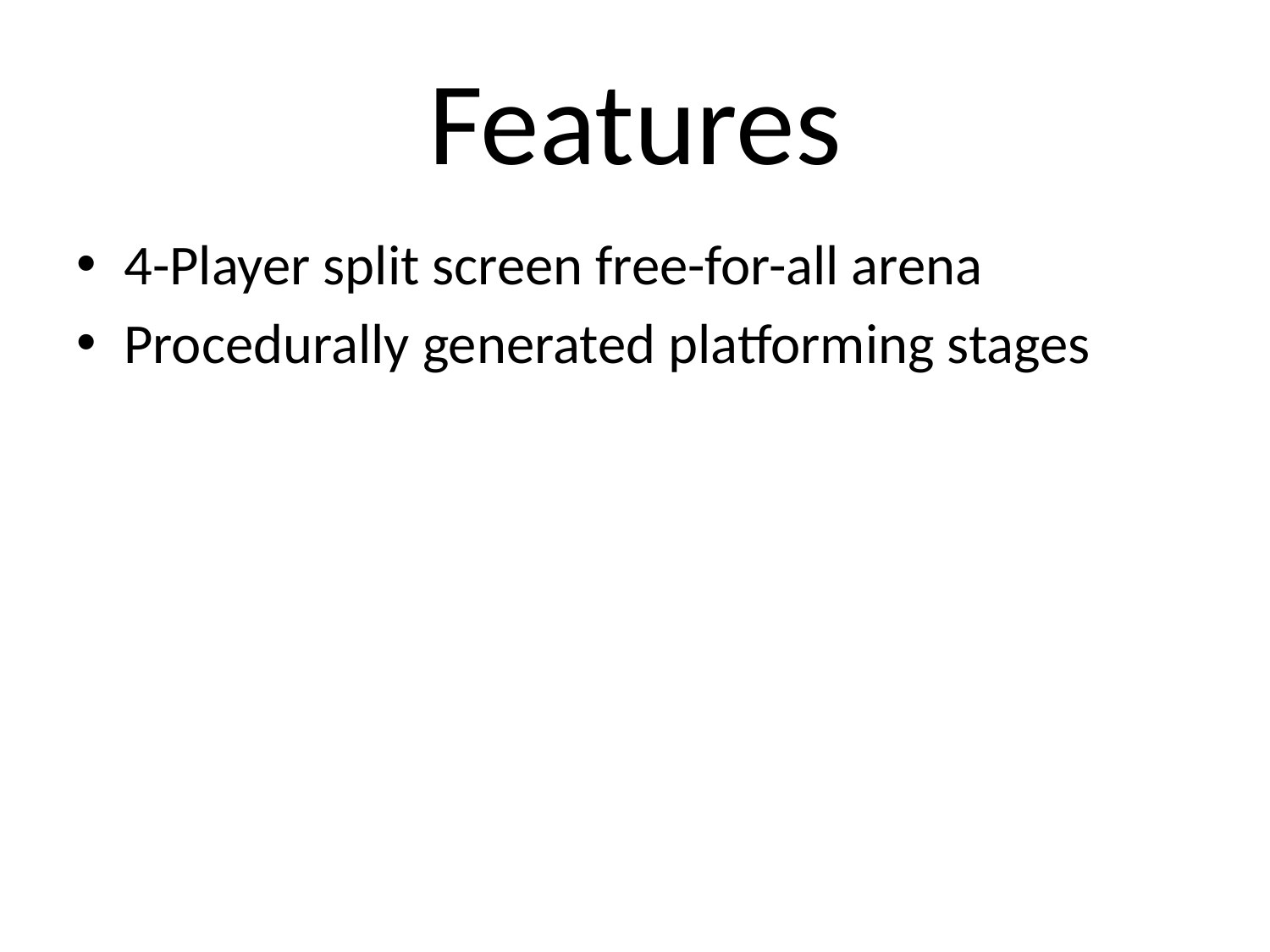

# Features
4-Player split screen free-for-all arena
Procedurally generated platforming stages